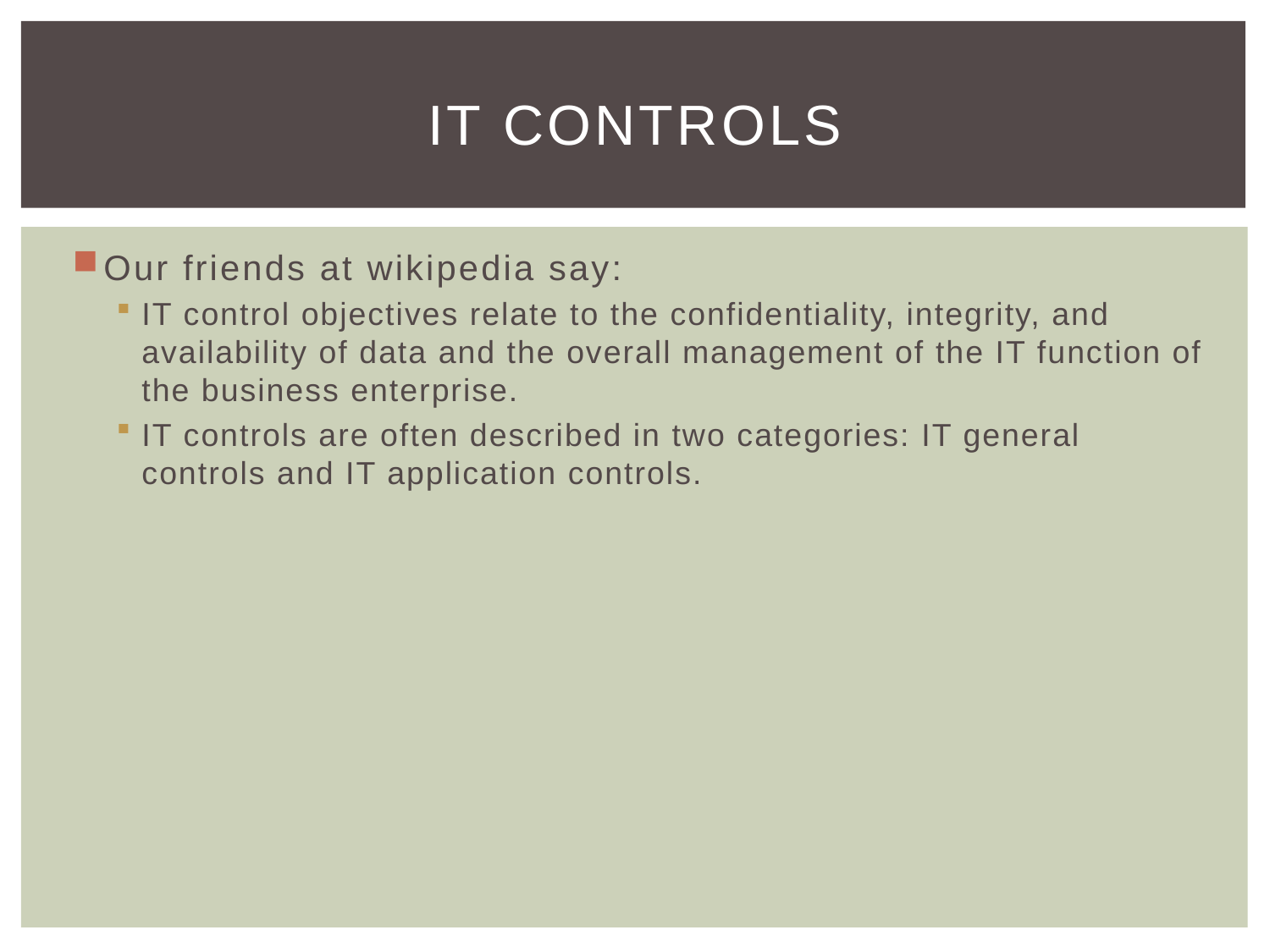

# It controls
Our friends at wikipedia say:
IT control objectives relate to the confidentiality, integrity, and availability of data and the overall management of the IT function of the business enterprise.
IT controls are often described in two categories: IT general controls and IT application controls.